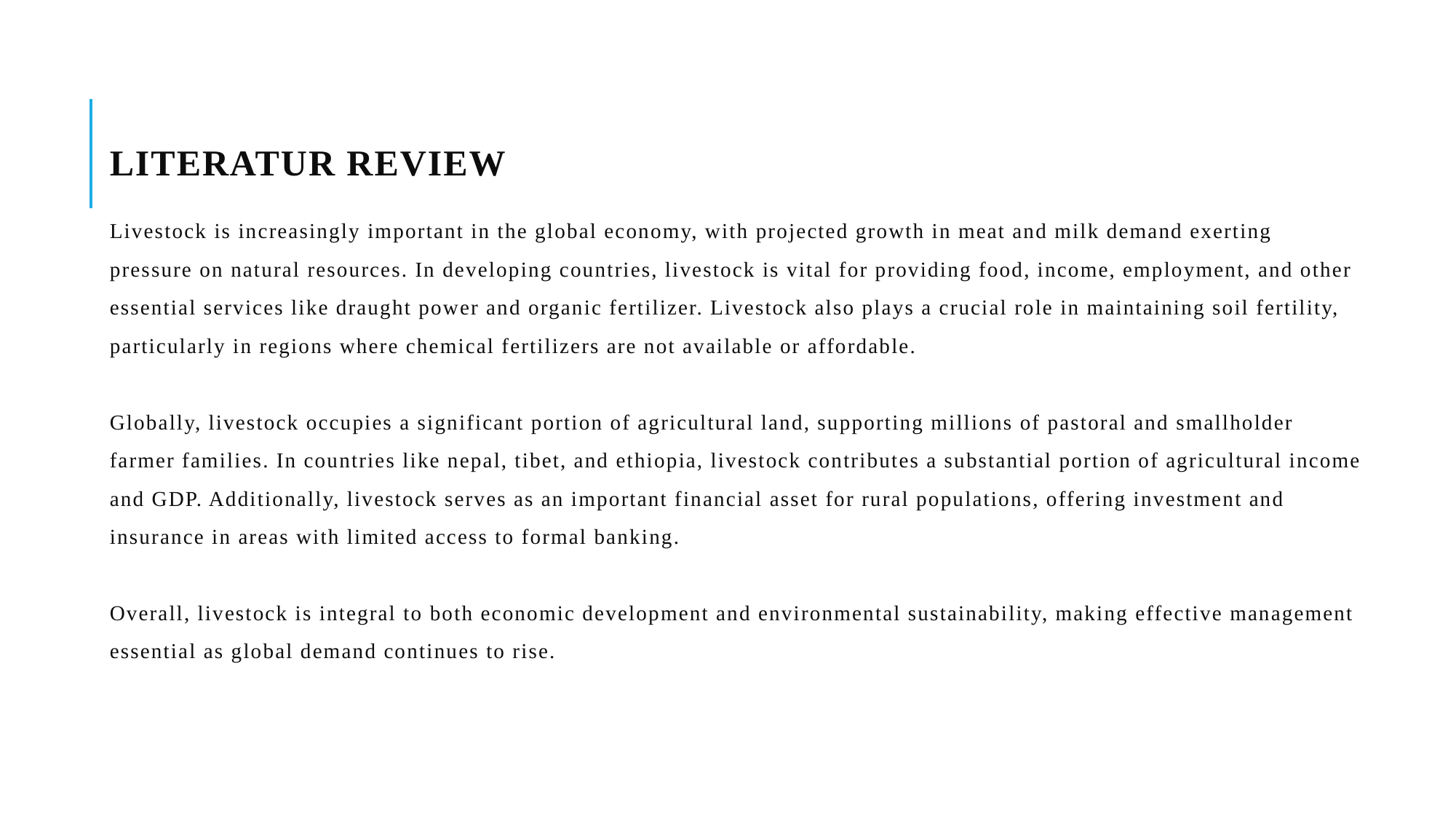

# LITERATUR REVIEW
Livestock is increasingly important in the global economy, with projected growth in meat and milk demand exerting pressure on natural resources. In developing countries, livestock is vital for providing food, income, employment, and other essential services like draught power and organic fertilizer. Livestock also plays a crucial role in maintaining soil fertility, particularly in regions where chemical fertilizers are not available or affordable.

Globally, livestock occupies a significant portion of agricultural land, supporting millions of pastoral and smallholder farmer families. In countries like nepal, tibet, and ethiopia, livestock contributes a substantial portion of agricultural income and GDP. Additionally, livestock serves as an important financial asset for rural populations, offering investment and insurance in areas with limited access to formal banking.

Overall, livestock is integral to both economic development and environmental sustainability, making effective management essential as global demand continues to rise.